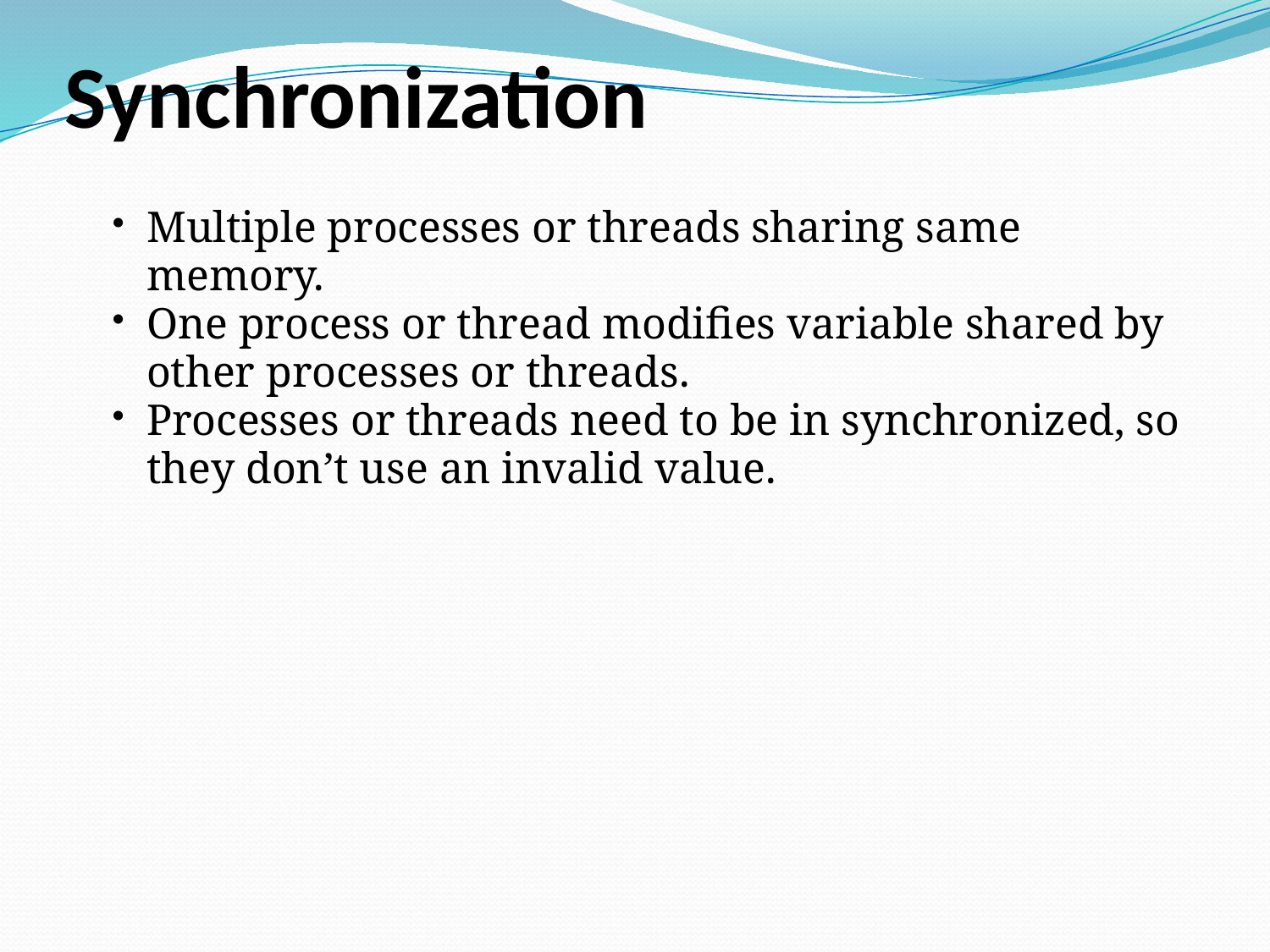

Synchronization
Multiple processes or threads sharing same memory.
One process or thread modifies variable shared by other processes or threads.
Processes or threads need to be in synchronized, so they don’t use an invalid value.